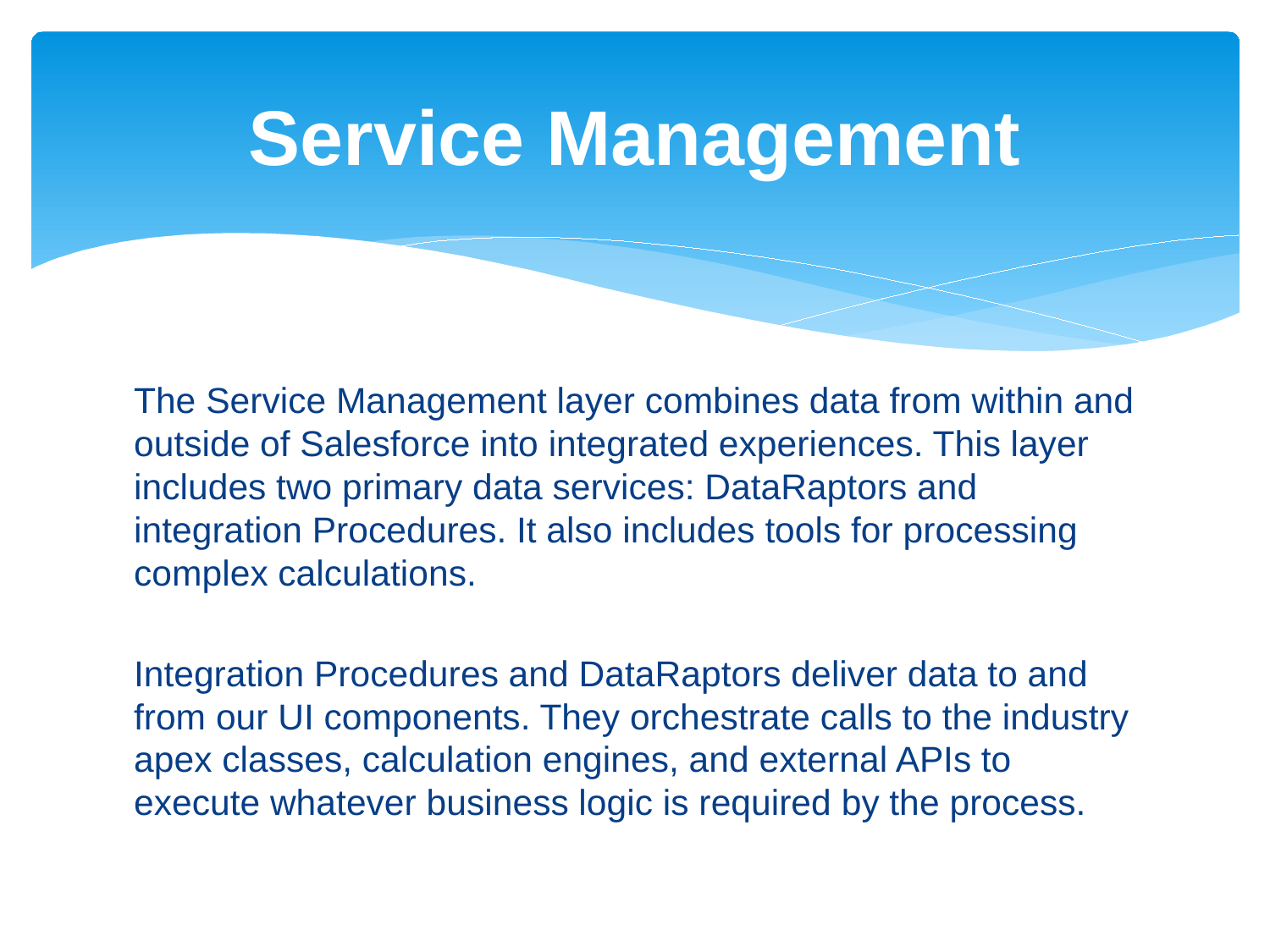

# Service Management
The Service Management layer combines data from within and outside of Salesforce into integrated experiences. This layer includes two primary data services: DataRaptors and integration Procedures. It also includes tools for processing complex calculations.

Integration Procedures and DataRaptors deliver data to and from our UI components. They orchestrate calls to the industry apex classes, calculation engines, and external APIs to execute whatever business logic is required by the process.